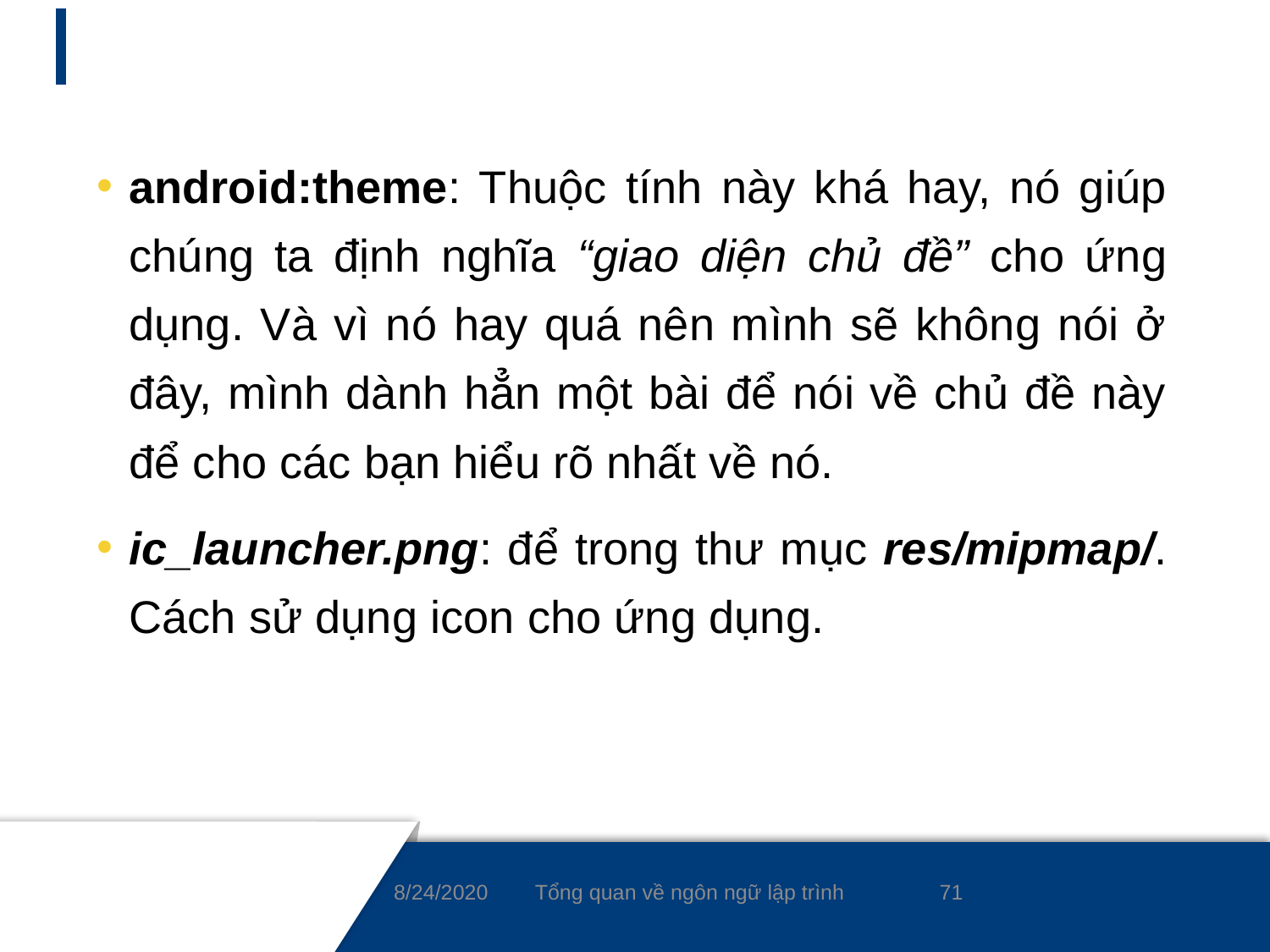

#
android:theme: Thuộc tính này khá hay, nó giúp chúng ta định nghĩa “giao diện chủ đề” cho ứng dụng. Và vì nó hay quá nên mình sẽ không nói ở đây, mình dành hẳn một bài để nói về chủ đề này để cho các bạn hiểu rõ nhất về nó.
ic_launcher.png: để trong thư mục res/mipmap/. Cách sử dụng icon cho ứng dụng.

71
8/24/2020
Tổng quan về ngôn ngữ lập trình